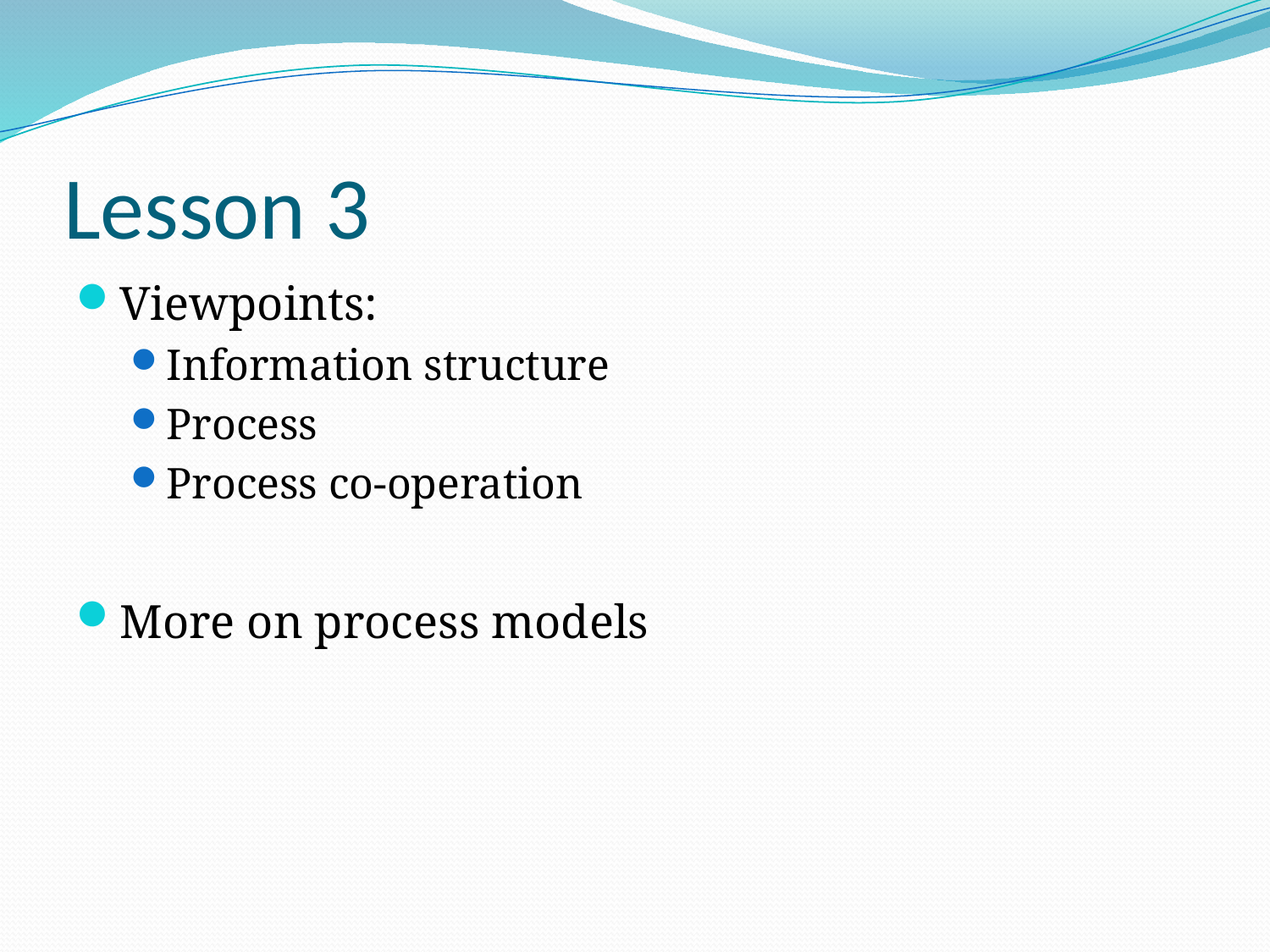

# Lesson 3
Viewpoints:
Information structure
Process
Process co-operation

More on process models